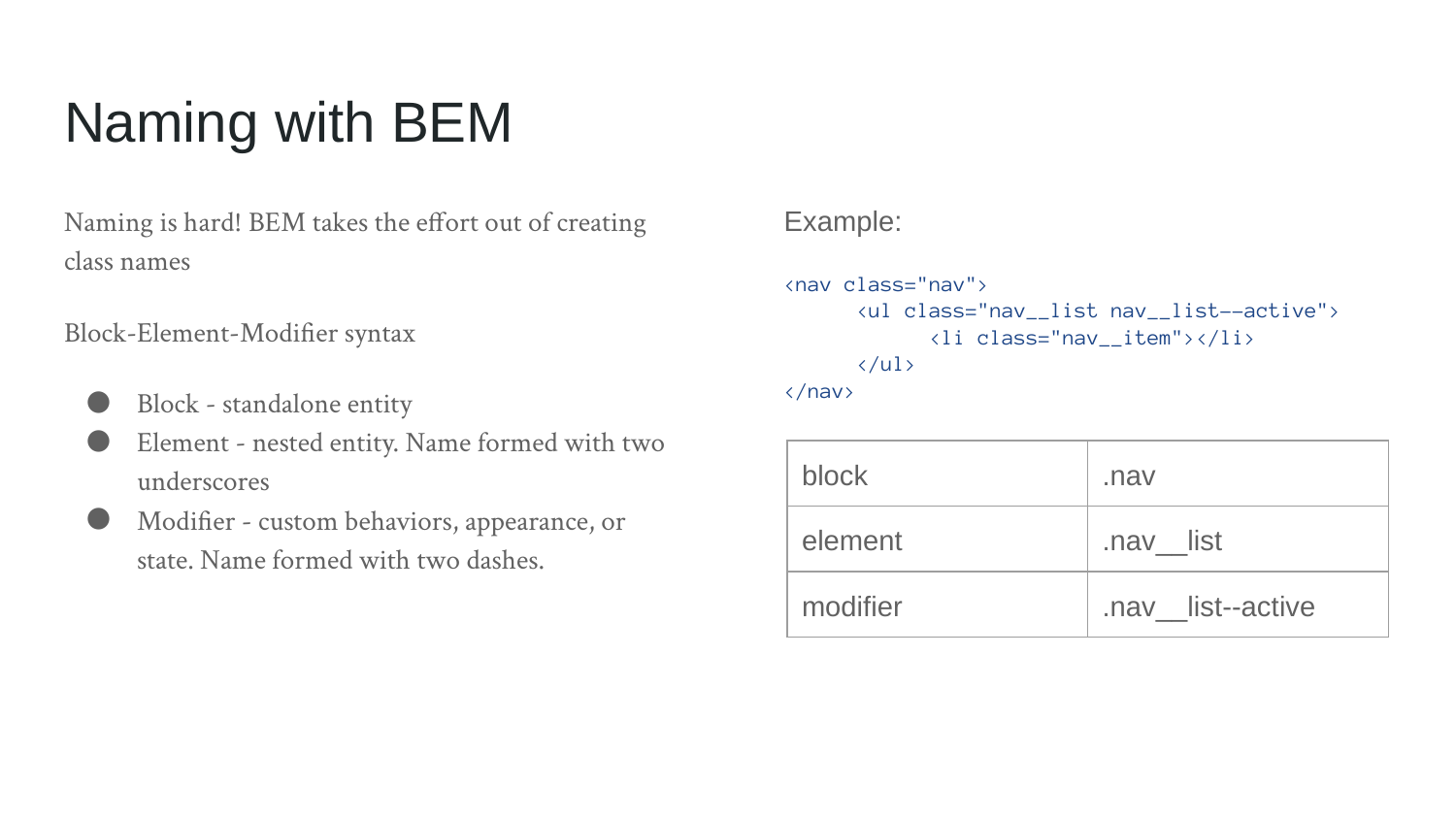

# Naming with BEM
Naming is hard! BEM takes the effort out of creating class names
Block-Element-Modifier syntax
Block - standalone entity
Element - nested entity. Name formed with two underscores
Modifier - custom behaviors, appearance, or state. Name formed with two dashes.

Example:
<nav class="nav">
<ul class="nav__list nav__list--active">
      	<li class="nav__item"></li>
</ul>
</nav>

| block | .nav |
| --- | --- |
| element | .nav\_\_list |
| modifier | .nav\_\_list--active |